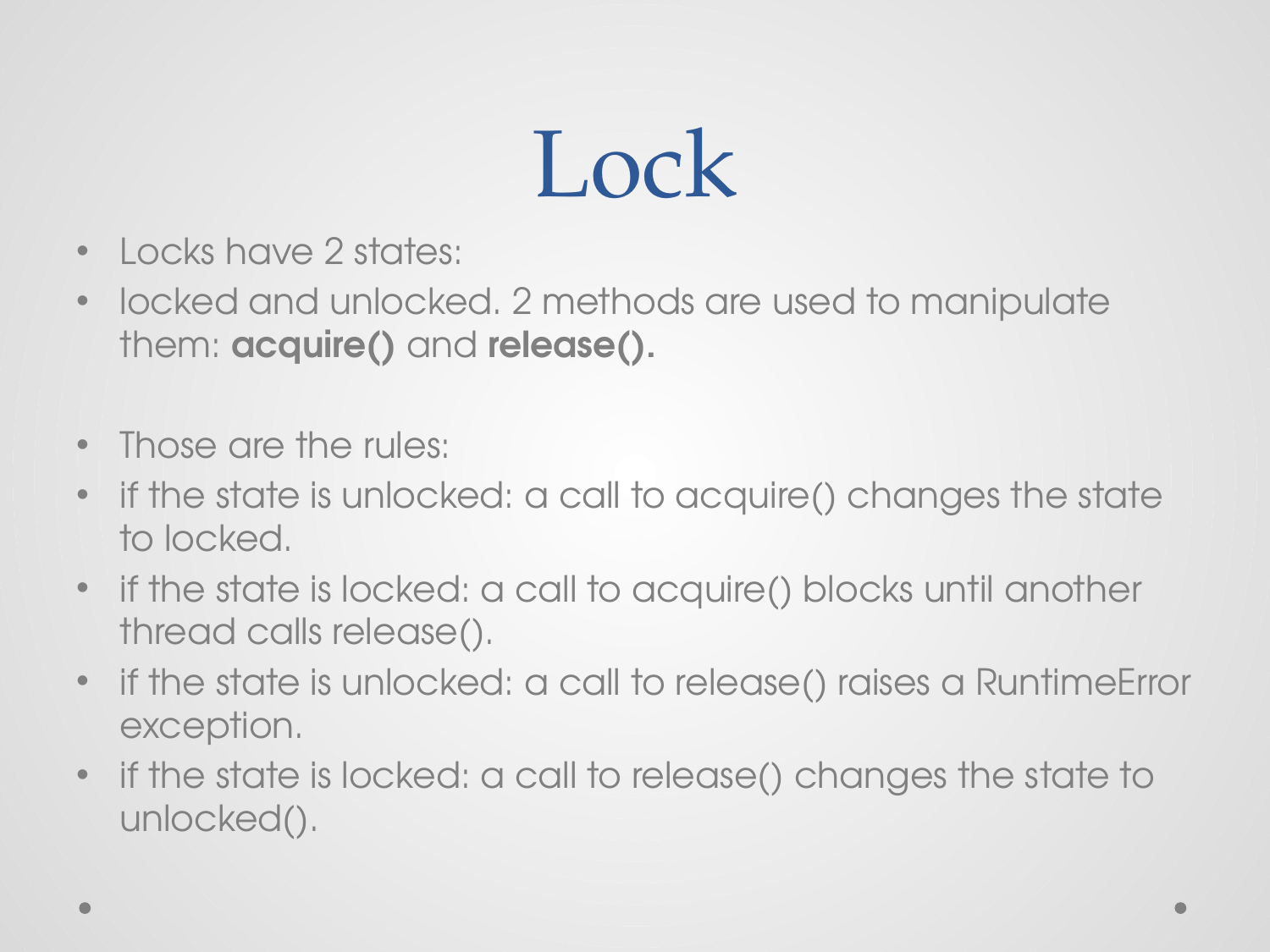

# Lock
Locks have 2 states:
locked and unlocked. 2 methods are used to manipulate them: acquire() and release().

Those are the rules:
if the state is unlocked: a call to acquire() changes the state to locked.
if the state is locked: a call to acquire() blocks until another thread calls release().
if the state is unlocked: a call to release() raises a RuntimeError exception.
if the state is locked: a call to release() changes the state to unlocked().